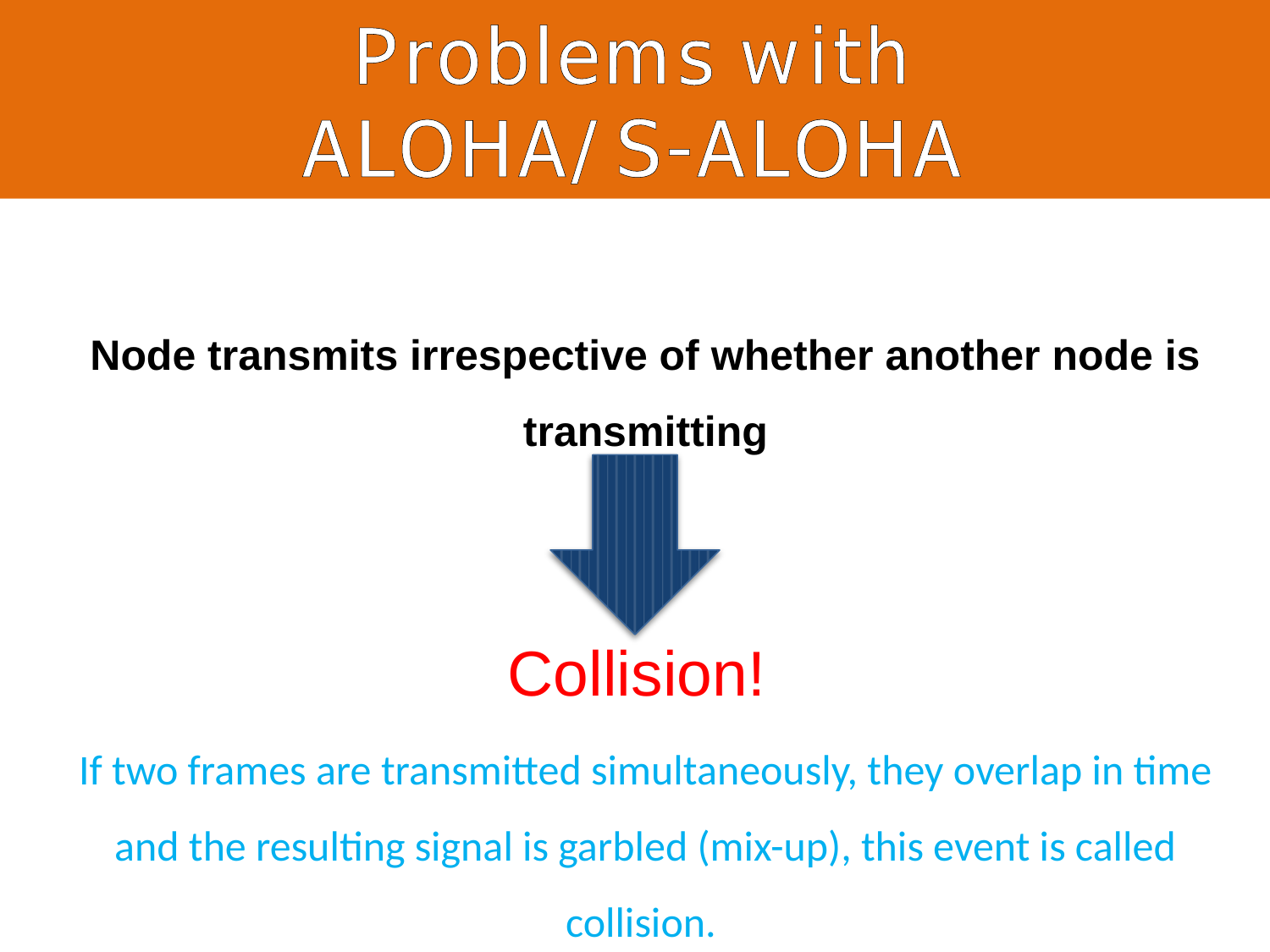

Problems with
ALOHA/S-ALOHA
Node transmits irrespective of whether another node is transmitting

Collision!
If two frames are transmitted simultaneously, they overlap in time and the resulting signal is garbled (mix-up), this event is called collision.